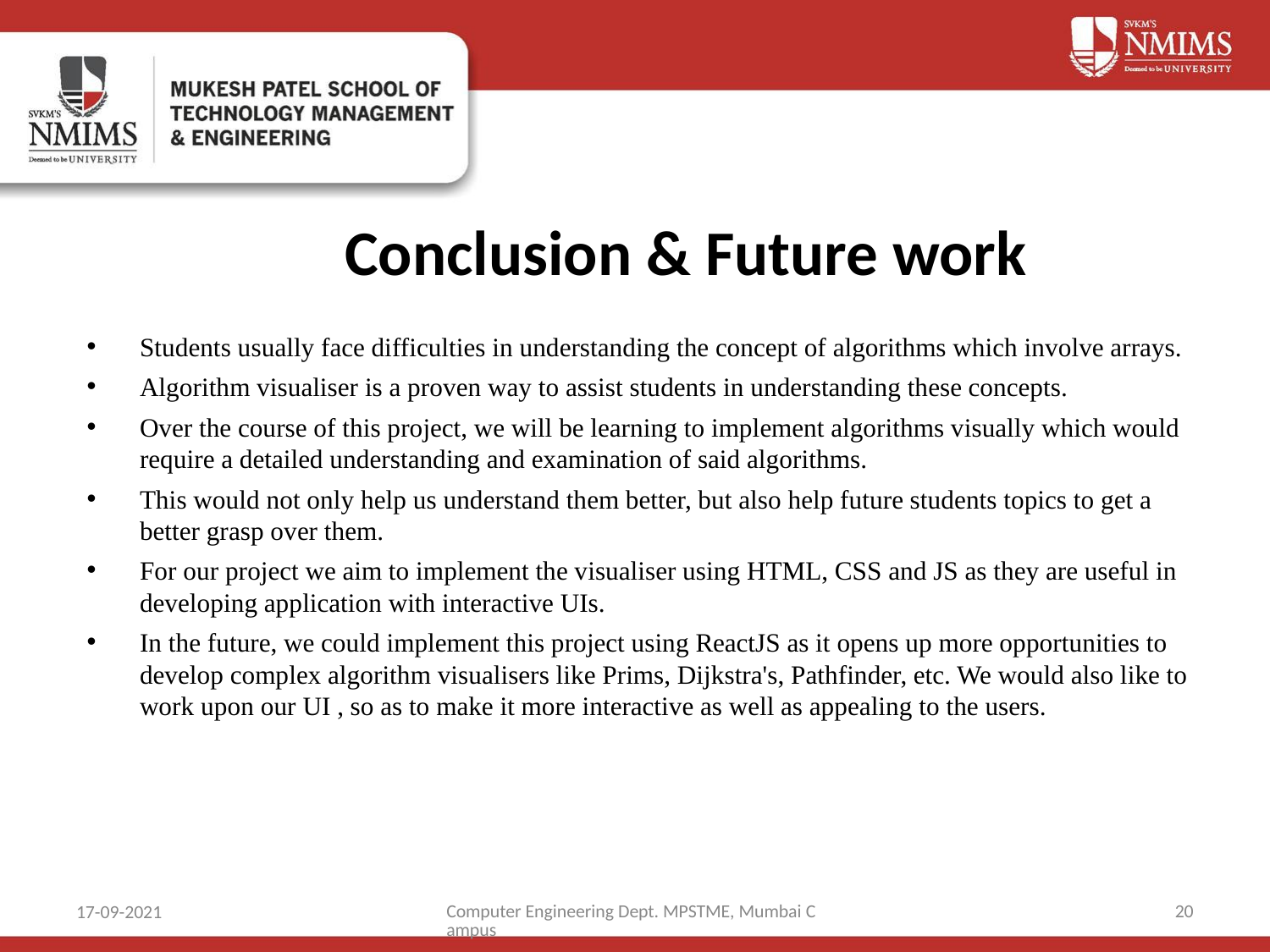

# Conclusion & Future work
Students usually face difficulties in understanding the concept of algorithms which involve arrays.
Algorithm visualiser is a proven way to assist students in understanding these concepts.
Over the course of this project, we will be learning to implement algorithms visually which would require a detailed understanding and examination of said algorithms.
This would not only help us understand them better, but also help future students topics to get a better grasp over them.
For our project we aim to implement the visualiser using HTML, CSS and JS as they are useful in developing application with interactive UIs.
In the future, we could implement this project using ReactJS as it opens up more opportunities to develop complex algorithm visualisers like Prims, Dijkstra's, Pathfinder, etc. We would also like to work upon our UI , so as to make it more interactive as well as appealing to the users.
Computer Engineering Dept. MPSTME, Mumbai Campus
20
17-09-2021